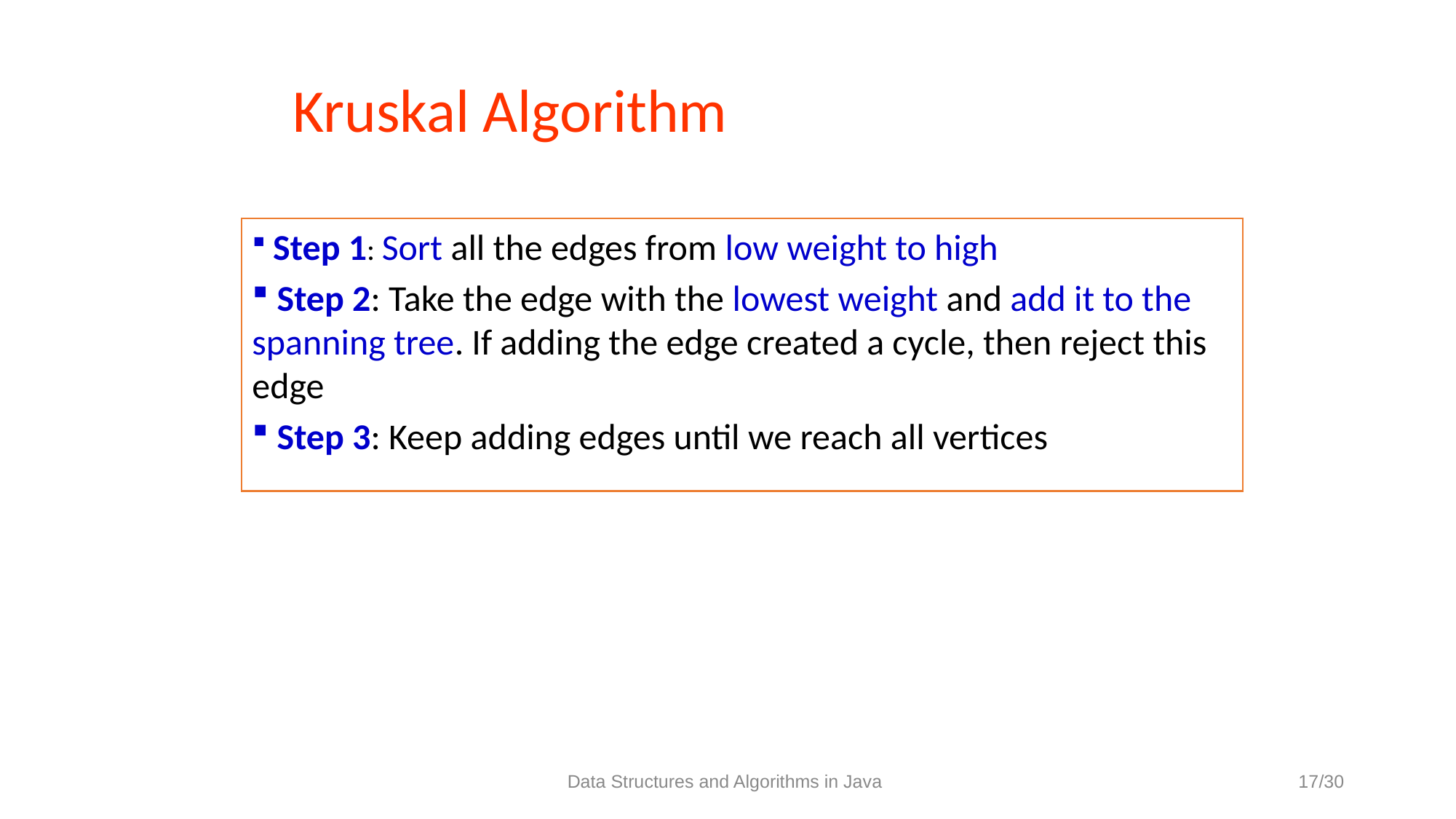

Kruskal Algorithm
 17
 Step 1: Sort all the edges from low weight to high
 Step 2: Take the edge with the lowest weight and add it to the spanning tree. If adding the edge created a cycle, then reject this edge
 Step 3: Keep adding edges until we reach all vertices

Data Structures and Algorithms in Java
17/30